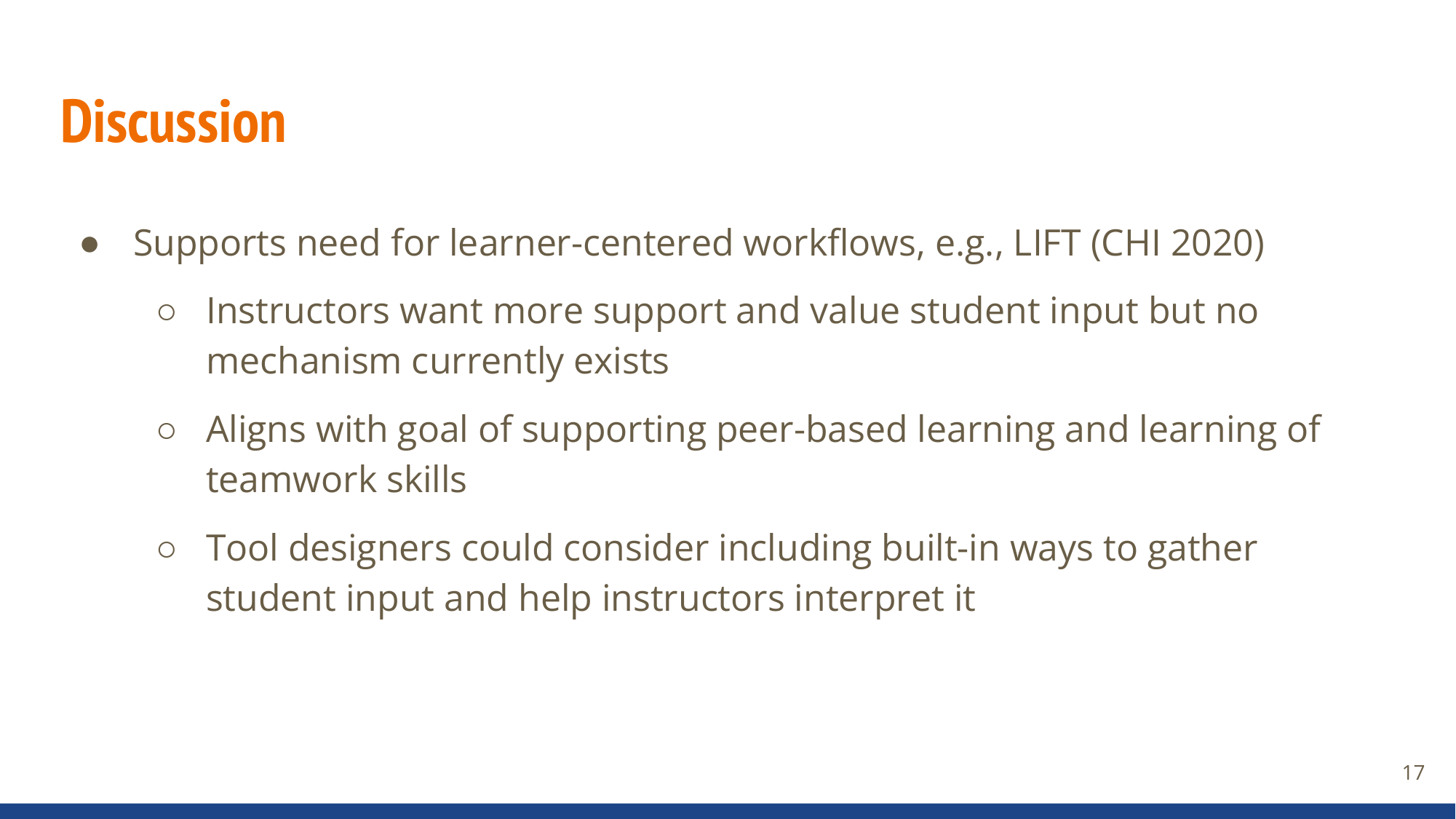

# Discussion
Supports need for learner-centered workflows, e.g., LIFT (CHI 2020)
Instructors want more support and value student input but no mechanism currently exists
Aligns with goal of supporting peer-based learning and learning of teamwork skills
Tool designers could consider including built-in ways to gather student input and help instructors interpret it
17